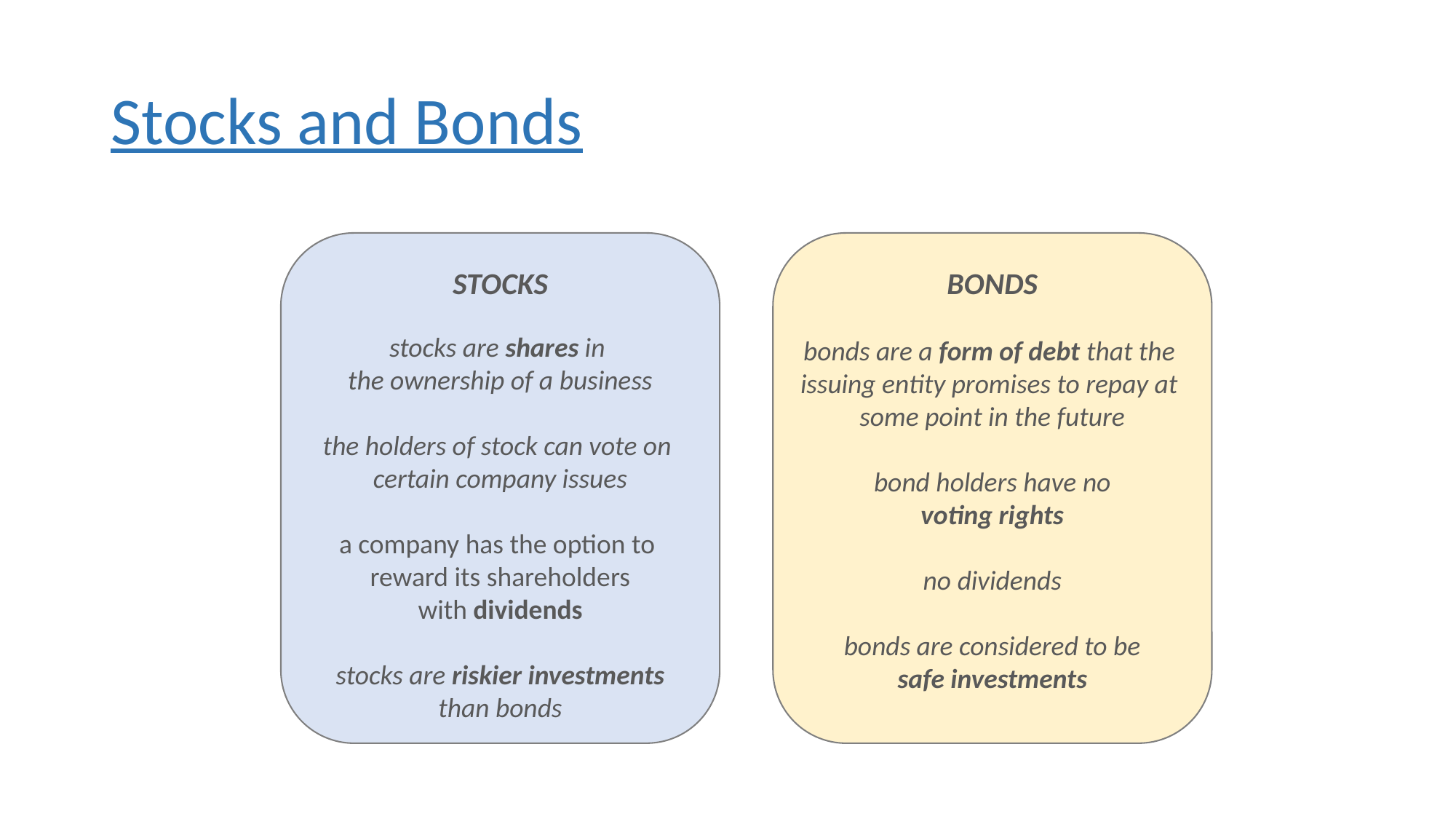

# Stocks and Bonds

STOCKS

stocks are shares in
the ownership of a business

the holders of stock can vote on
certain company issues

a company has the option to
reward its shareholders
with dividends

stocks are riskier investments
than bonds
BONDS

bonds are a form of debt that the
issuing entity promises to repay at
some point in the future

bond holders have no
voting rights

no dividends

bonds are considered to be
safe investments